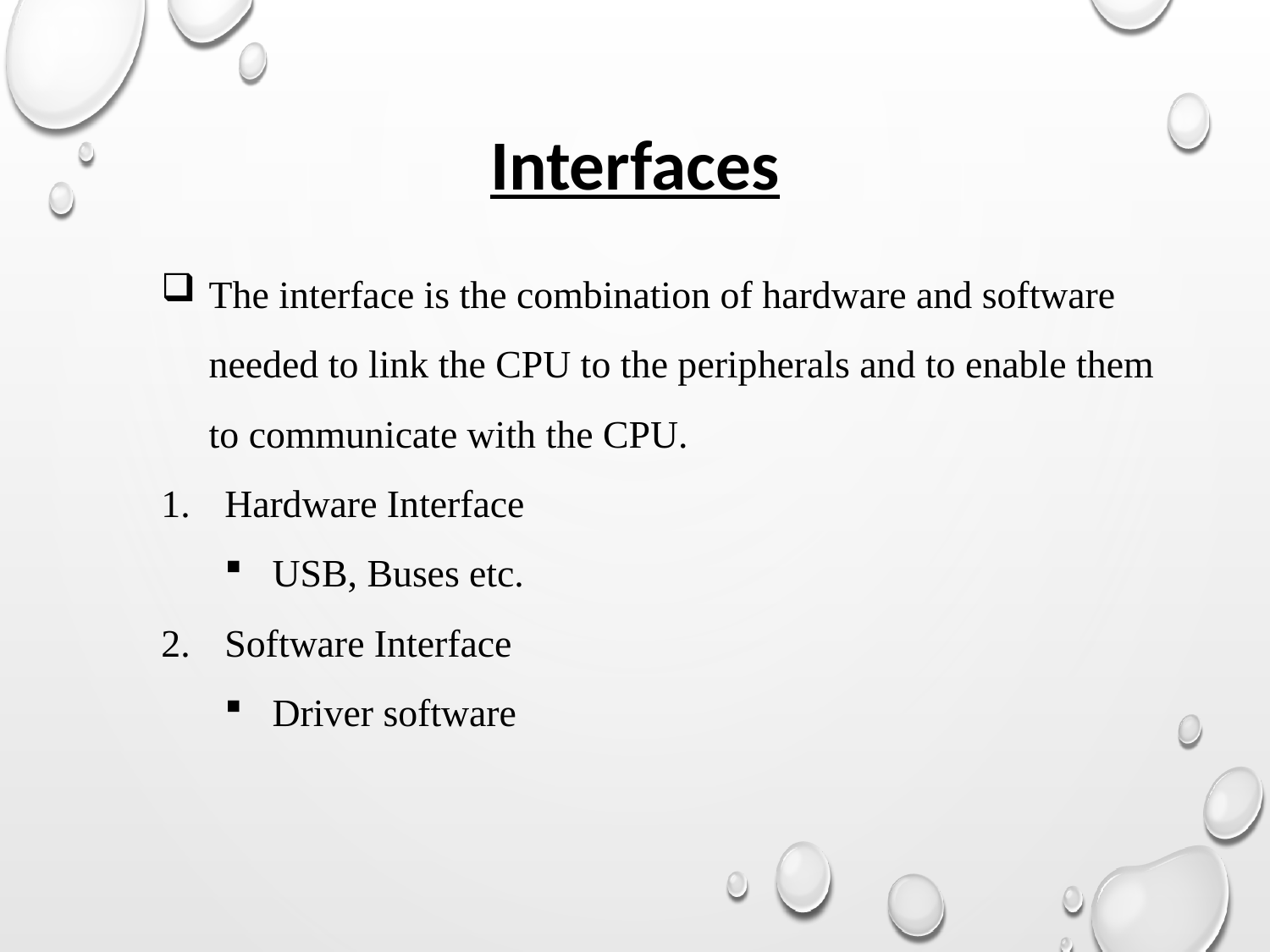

Interfaces

The interface is the combination of hardware and software needed to link the CPU to the peripherals and to enable them to communicate with the CPU.
Hardware Interface
USB, Buses etc.
Software Interface
Driver software